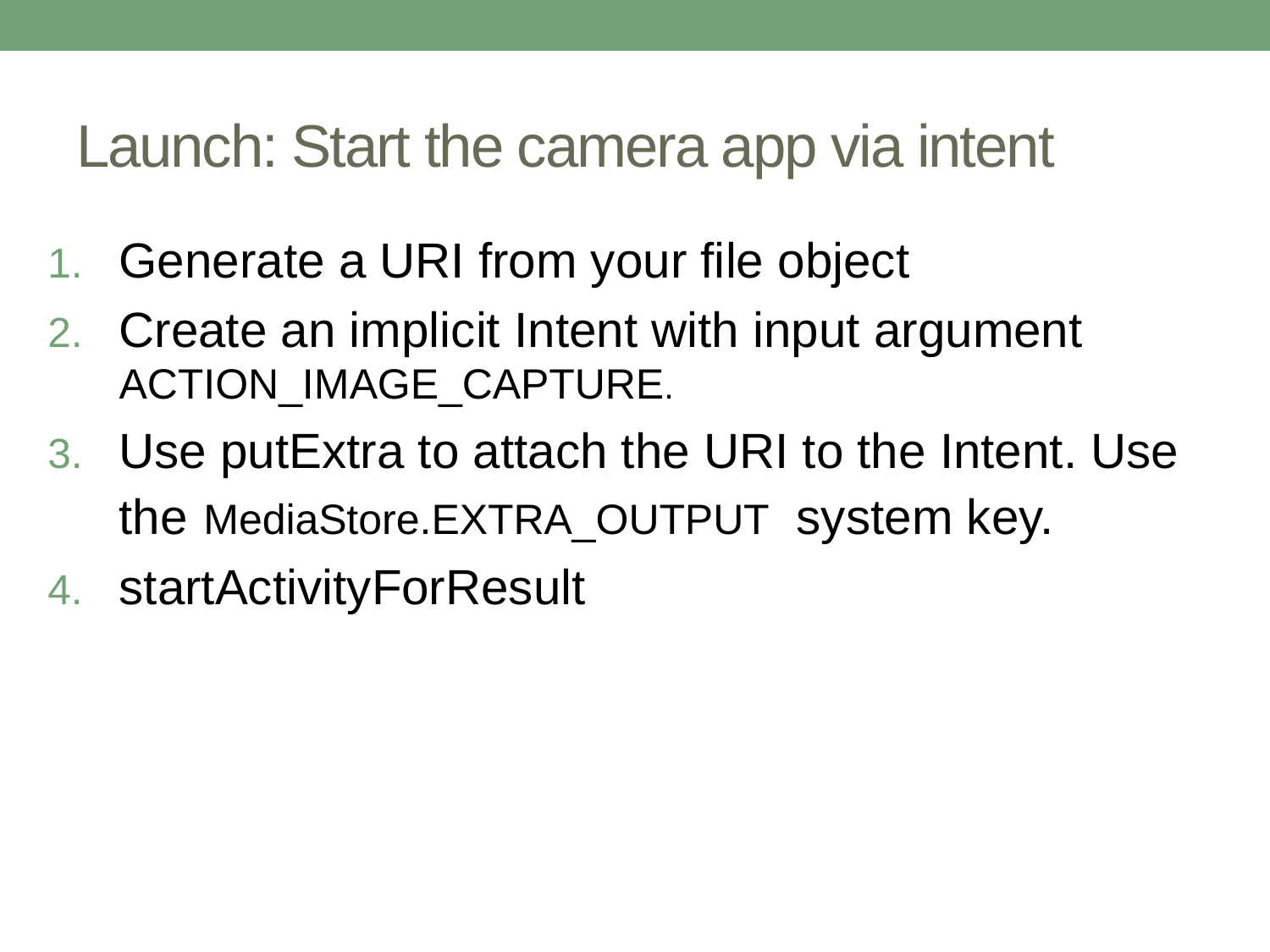

# Launch: Start the camera app via intent
Generate a URI from your file object
Create an implicit Intent with input argument ACTION_IMAGE_CAPTURE.
Use putExtra to attach the URI to the Intent. Use the MediaStore.EXTRA_OUTPUT  system key.
startActivityForResult